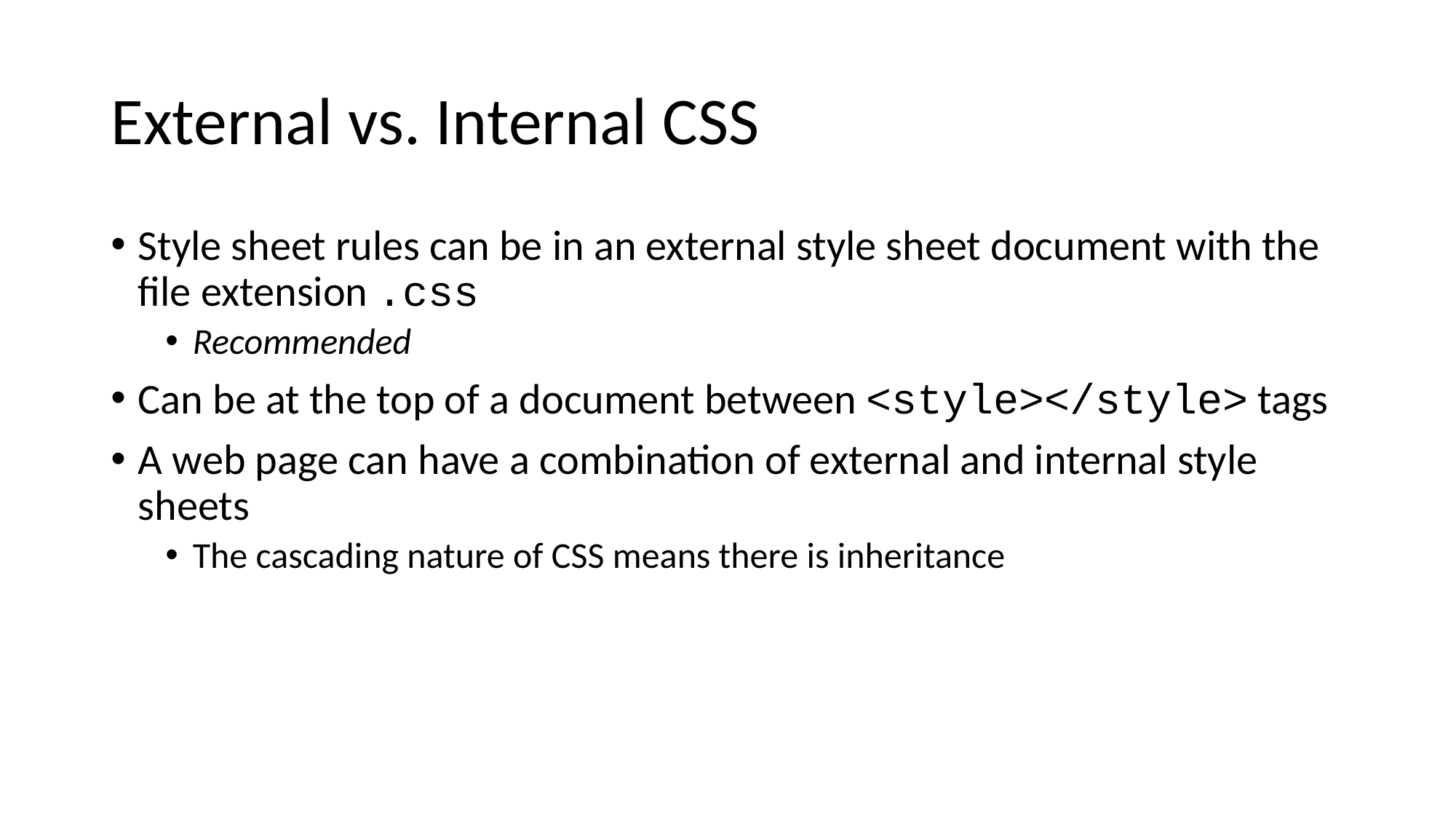

# External vs. Internal CSS
Style sheet rules can be in an external style sheet document with the file extension .css
Recommended
Can be at the top of a document between <style></style> tags
A web page can have a combination of external and internal style sheets
The cascading nature of CSS means there is inheritance